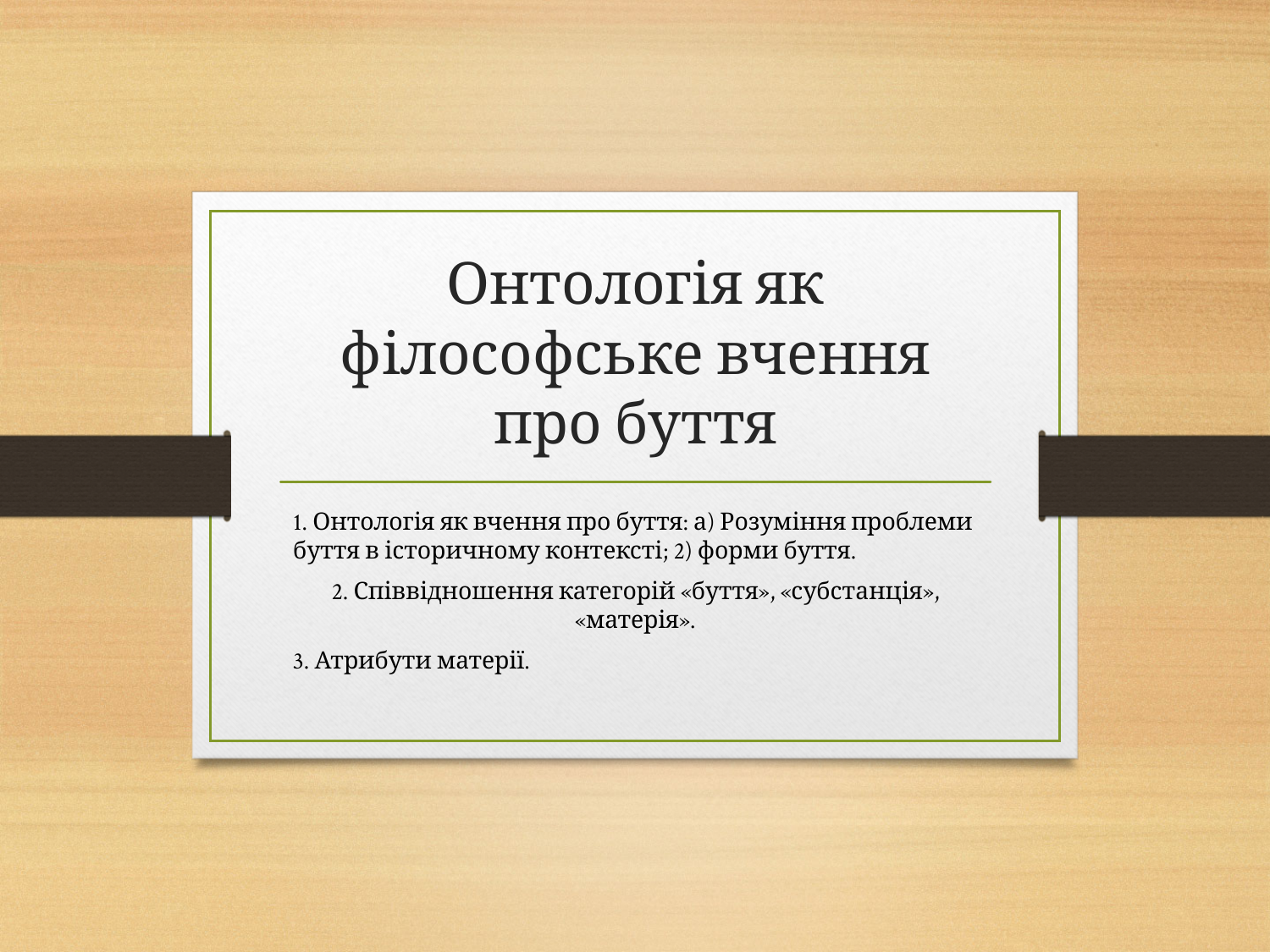

# Онтологія як філософське вчення про буття
1. Онтологія як вчення про буття: а) Розуміння проблеми буття в історичному контексті; 2) форми буття.
2. Співвідношення категорій «буття», «субстанція», «матерія».
3. Атрибути матерії.